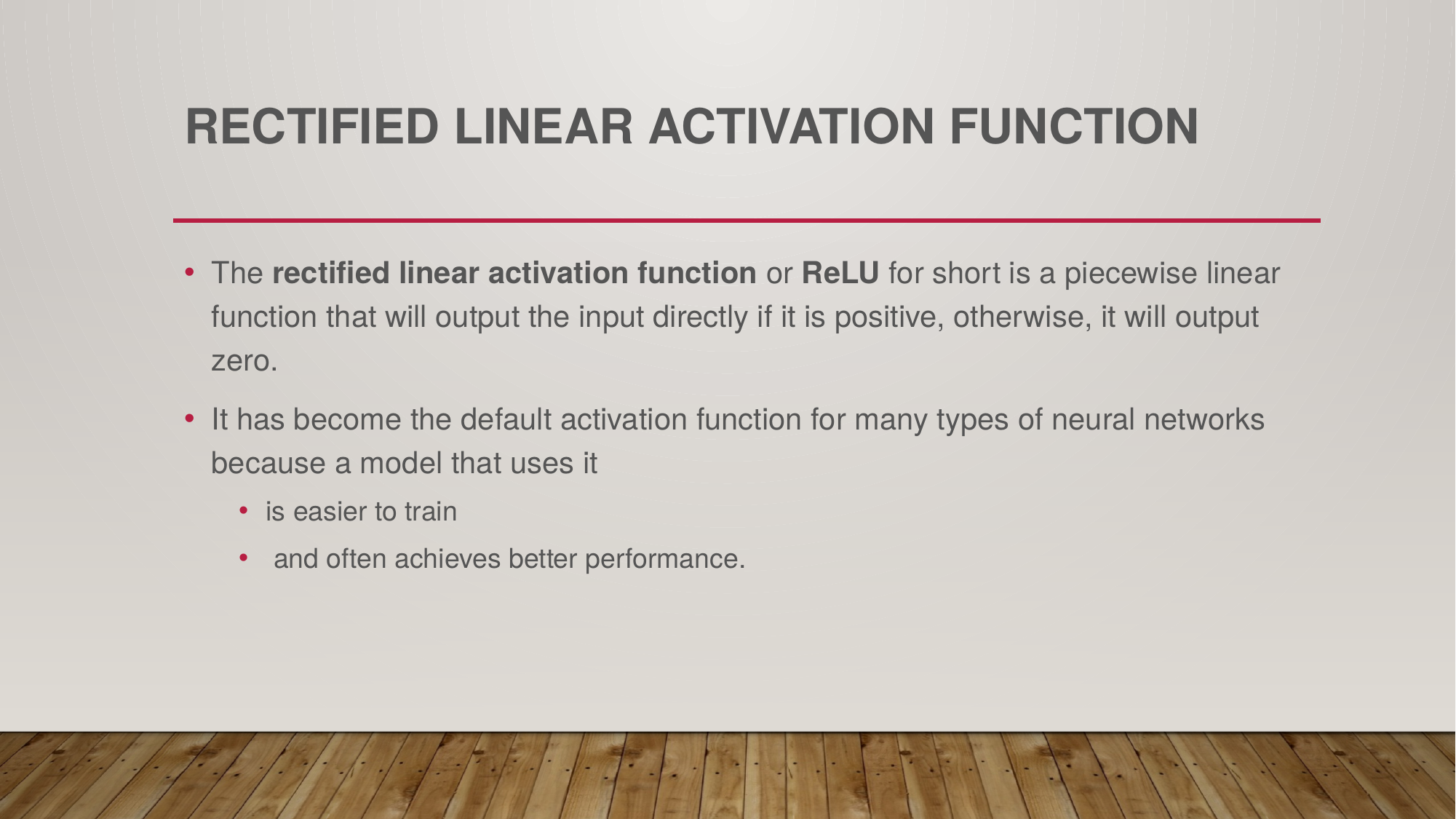

# rectified linear activation function
The rectified linear activation function or ReLU for short is a piecewise linear function that will output the input directly if it is positive, otherwise, it will output zero.
It has become the default activation function for many types of neural networks because a model that uses it
is easier to train
 and often achieves better performance.